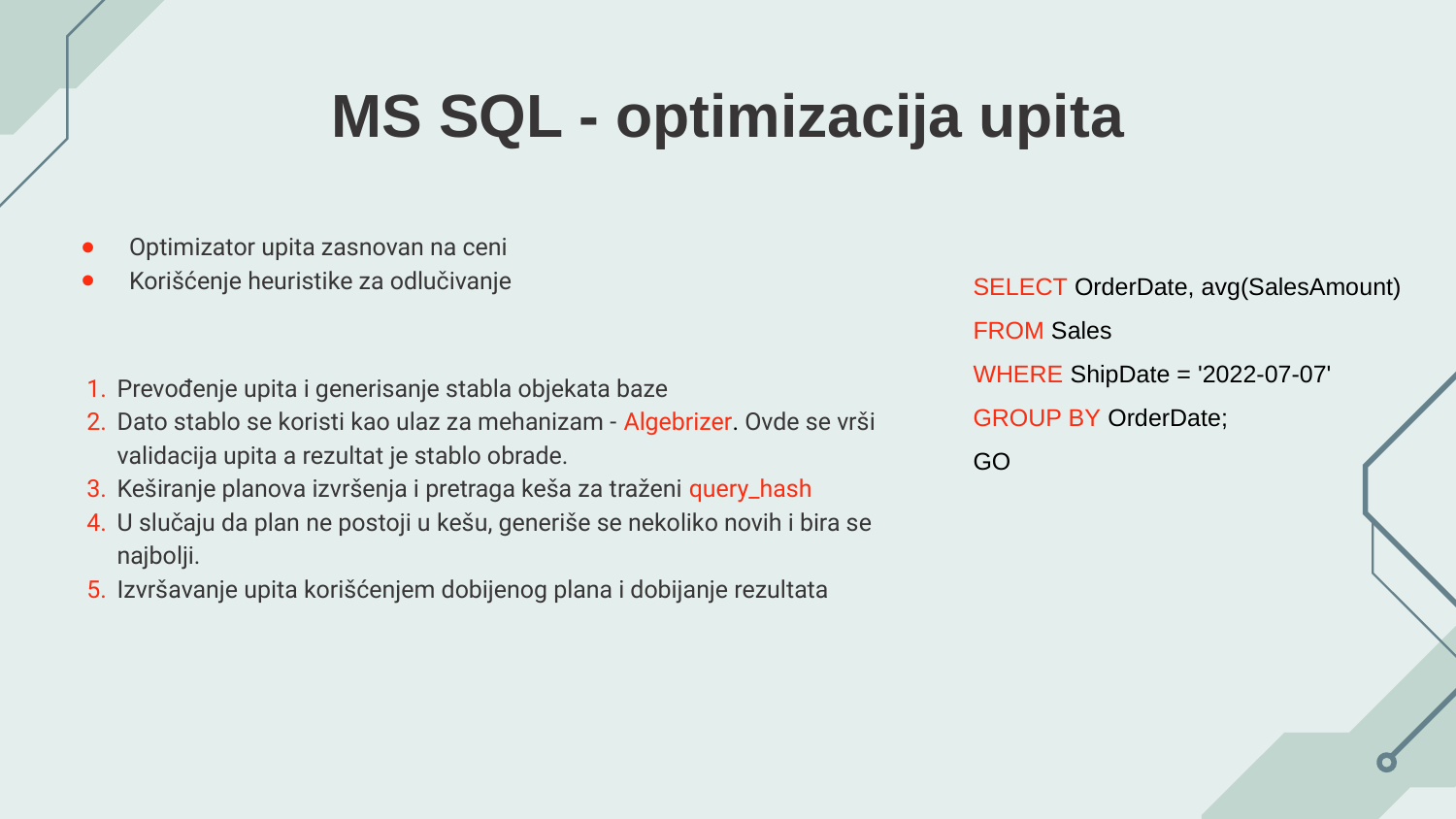

# MS SQL - optimizacija upita
Optimizator upita zasnovan na ceni
Korišćenje heuristike za odlučivanje
SELECT OrderDate, avg(SalesAmount)
FROM Sales
WHERE ShipDate = '2022-07-07'
GROUP BY OrderDate;
GO
Prevođenje upita i generisanje stabla objekata baze
Dato stablo se koristi kao ulaz za mehanizam - Algebrizer. Ovde se vrši validacija upita a rezultat je stablo obrade.
Keširanje planova izvršenja i pretraga keša za traženi query_hash
U slučaju da plan ne postoji u kešu, generiše se nekoliko novih i bira se najbolji.
Izvršavanje upita korišćenjem dobijenog plana i dobijanje rezultata